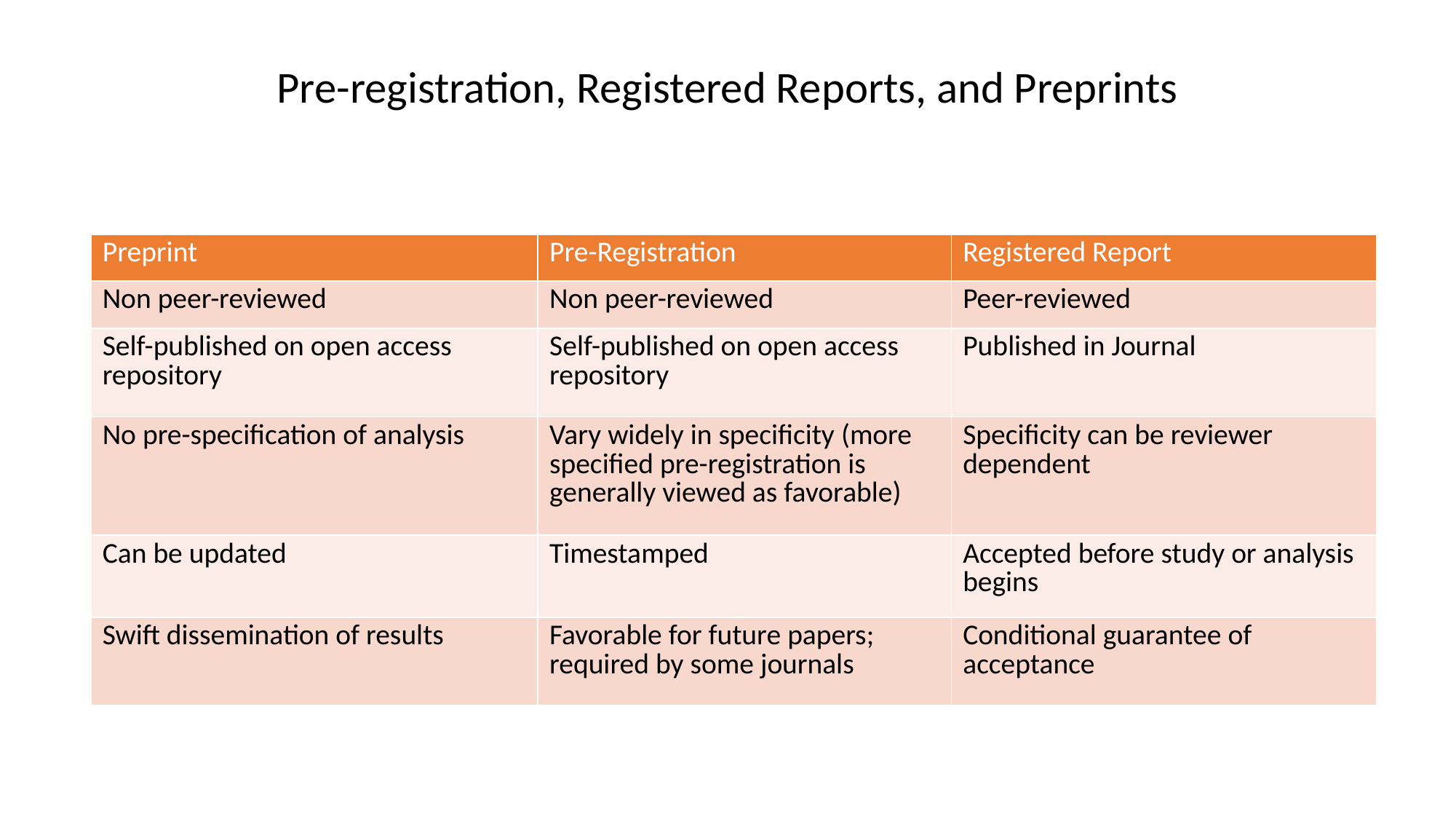

# Pre-registration, Registered Reports, and Preprints
| Preprint | Pre-Registration | Registered Report |
| --- | --- | --- |
| Non peer-reviewed | Non peer-reviewed | Peer-reviewed |
| Self-published on open access repository | Self-published on open access repository | Published in Journal |
| No pre-specification of analysis | Vary widely in specificity (more specified pre-registration is generally viewed as favorable) | Specificity can be reviewer dependent |
| Can be updated | Timestamped | Accepted before study or analysis begins |
| Swift dissemination of results | Favorable for future papers; required by some journals | Conditional guarantee of acceptance |